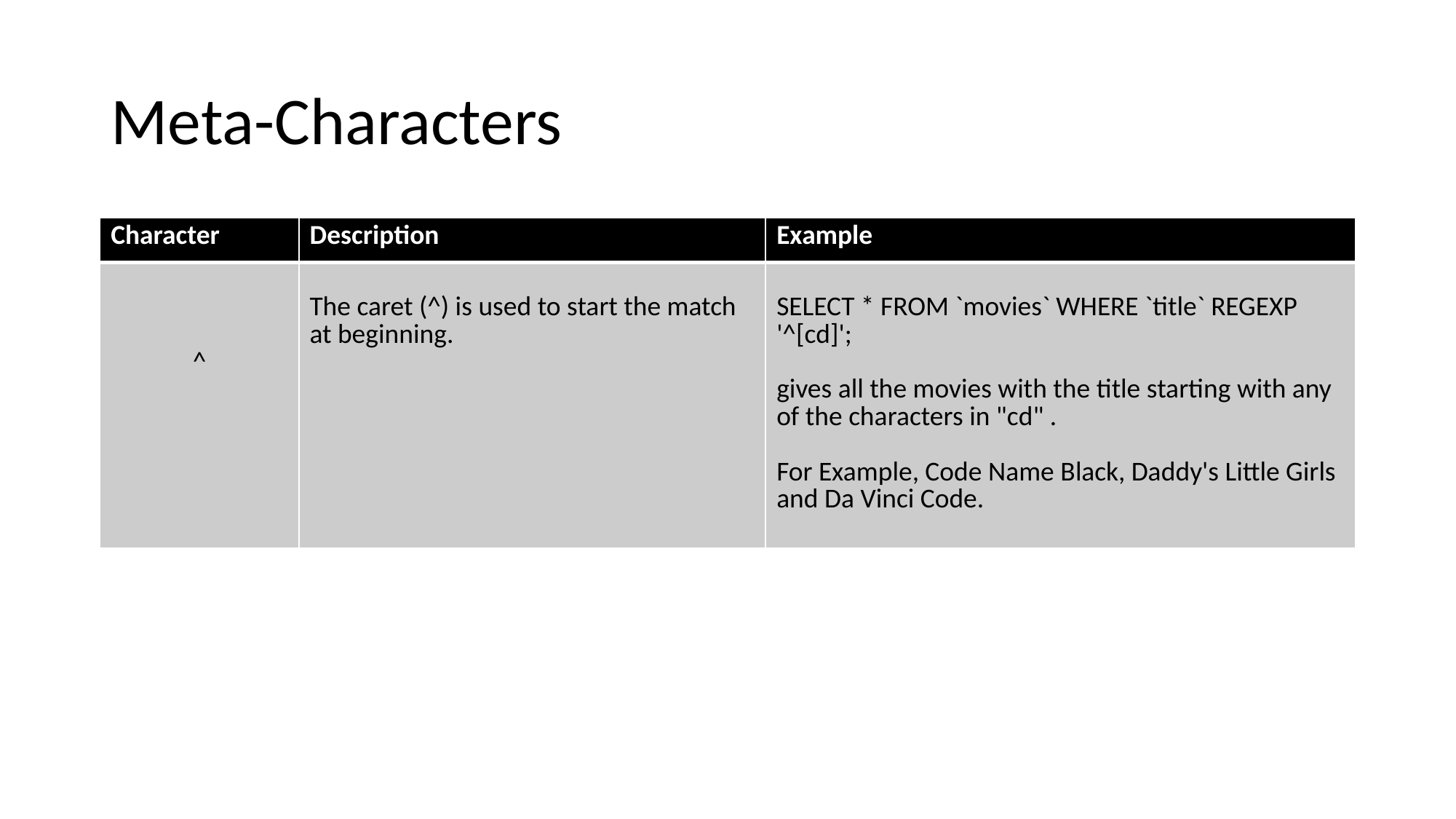

# Meta-Characters
| Character | Description | Example |
| --- | --- | --- |
| ^ | The caret (^) is used to start the match at beginning. | SELECT \* FROM `movies` WHERE `title` REGEXP '^[cd]'; gives all the movies with the title starting with any of the characters in "cd" . For Example, Code Name Black, Daddy's Little Girls and Da Vinci Code. |